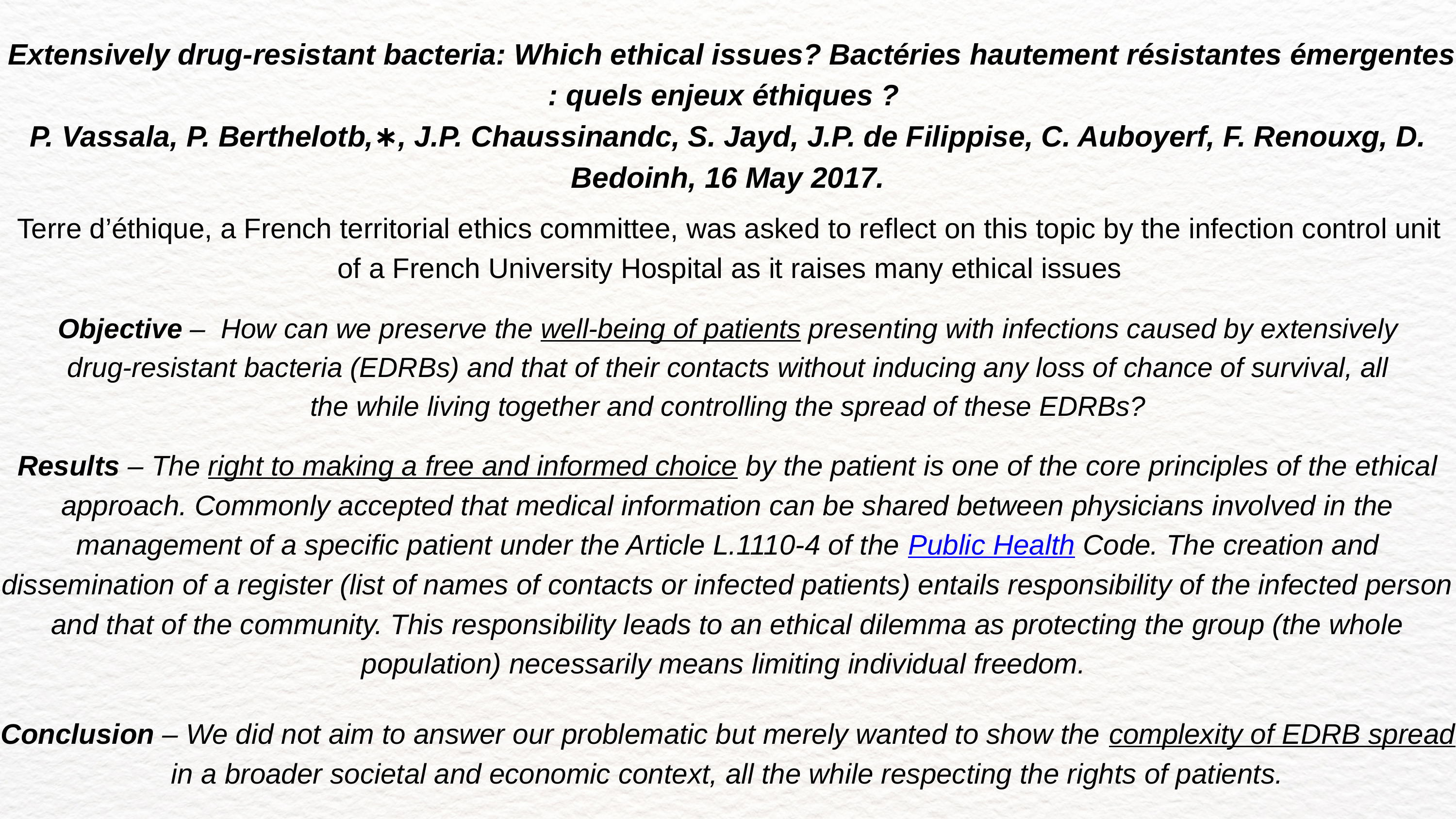

Extensively drug-resistant bacteria: Which ethical issues? Bactéries hautement résistantes émergentes : quels enjeux éthiques ?
P. Vassala, P. Berthelotb,∗, J.P. Chaussinandc, S. Jayd, J.P. de Filippise, C. Auboyerf, F. Renouxg, D. Bedoinh, 16 May 2017.
Terre d’éthique, a French territorial ethics committee, was asked to reflect on this topic by the infection control unit of a French University Hospital as it raises many ethical issues
Objective –  How can we preserve the well-being of patients presenting with infections caused by extensively drug-resistant bacteria (EDRBs) and that of their contacts without inducing any loss of chance of survival, all the while living together and controlling the spread of these EDRBs?
Results – The right to making a free and informed choice by the patient is one of the core principles of the ethical approach. Commonly accepted that medical information can be shared between physicians involved in the management of a specific patient under the Article L.1110-4 of the Public Health Code. The creation and dissemination of a register (list of names of contacts or infected patients) entails responsibility of the infected person and that of the community. This responsibility leads to an ethical dilemma as protecting the group (the whole population) necessarily means limiting individual freedom.
Conclusion – We did not aim to answer our problematic but merely wanted to show the complexity of EDRB spread in a broader societal and economic context, all the while respecting the rights of patients.